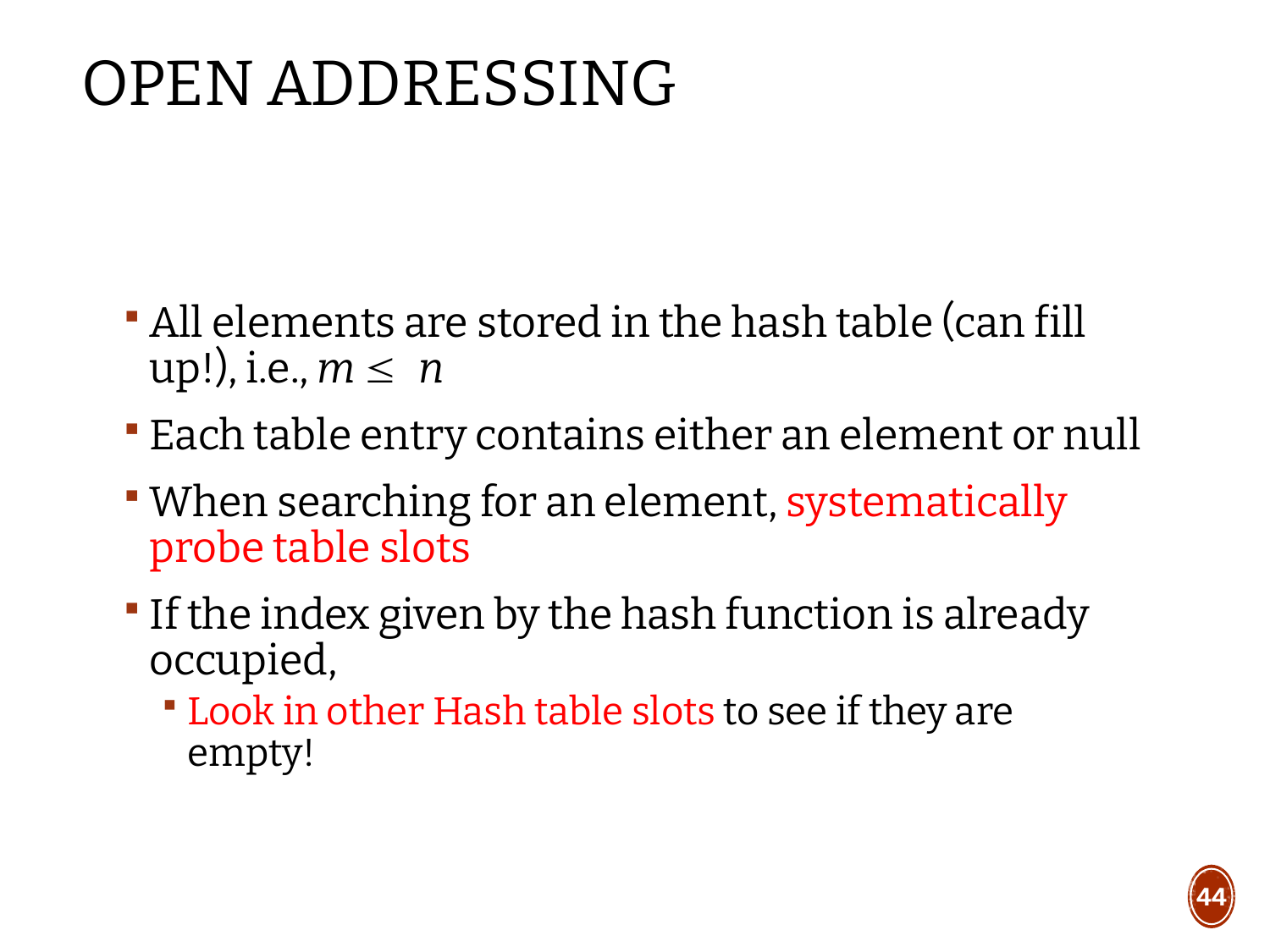

# Open Addressing
All elements are stored in the hash table (can fill up!), i.e., m ≤ n
Each table entry contains either an element or null
When searching for an element, systematically probe table slots
If the index given by the hash function is already occupied,
Look in other Hash table slots to see if they are empty!
44